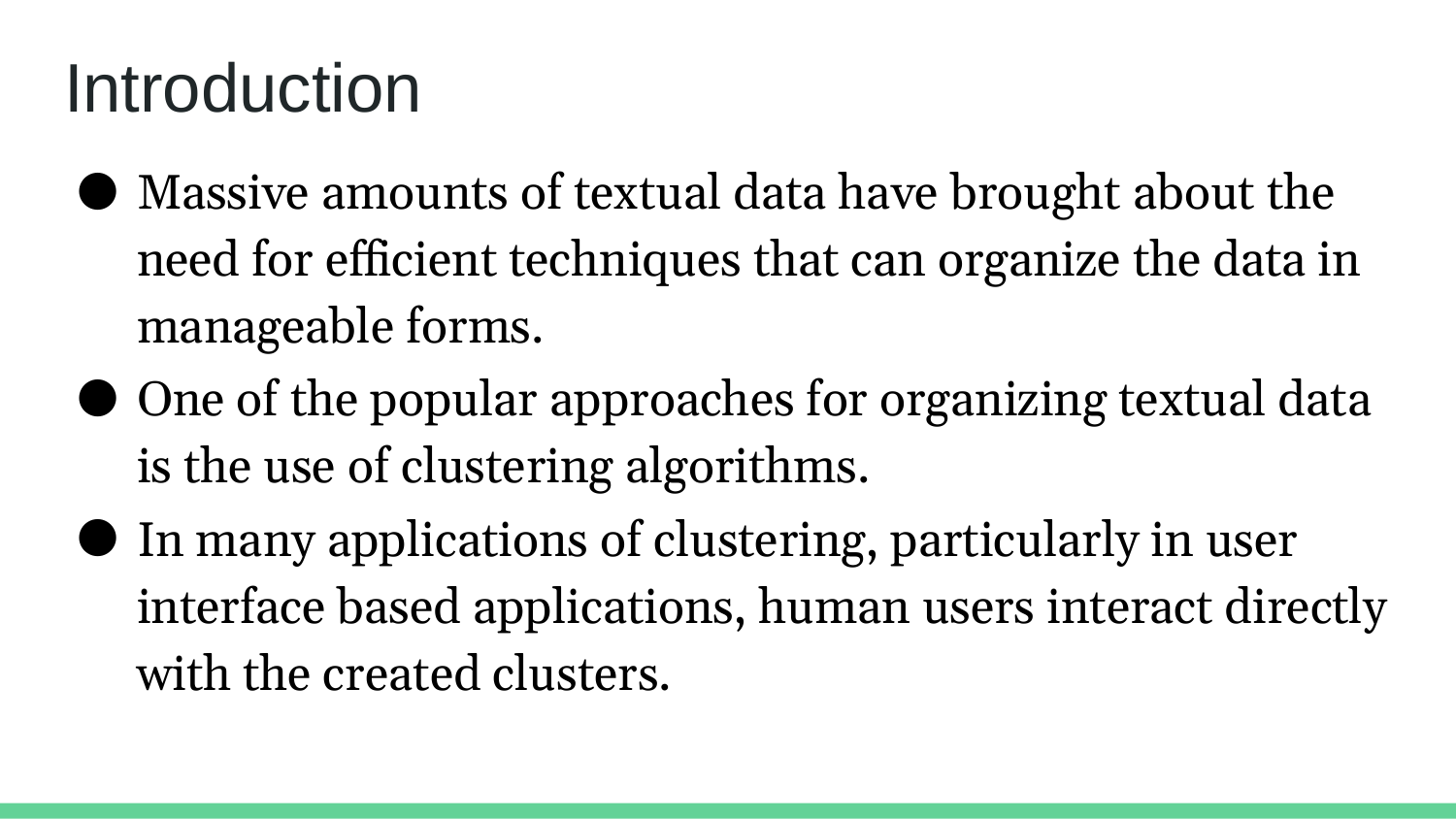

# Introduction
Massive amounts of textual data have brought about the need for efficient techniques that can organize the data in manageable forms.
One of the popular approaches for organizing textual data is the use of clustering algorithms.
In many applications of clustering, particularly in user interface based applications, human users interact directly with the created clusters.